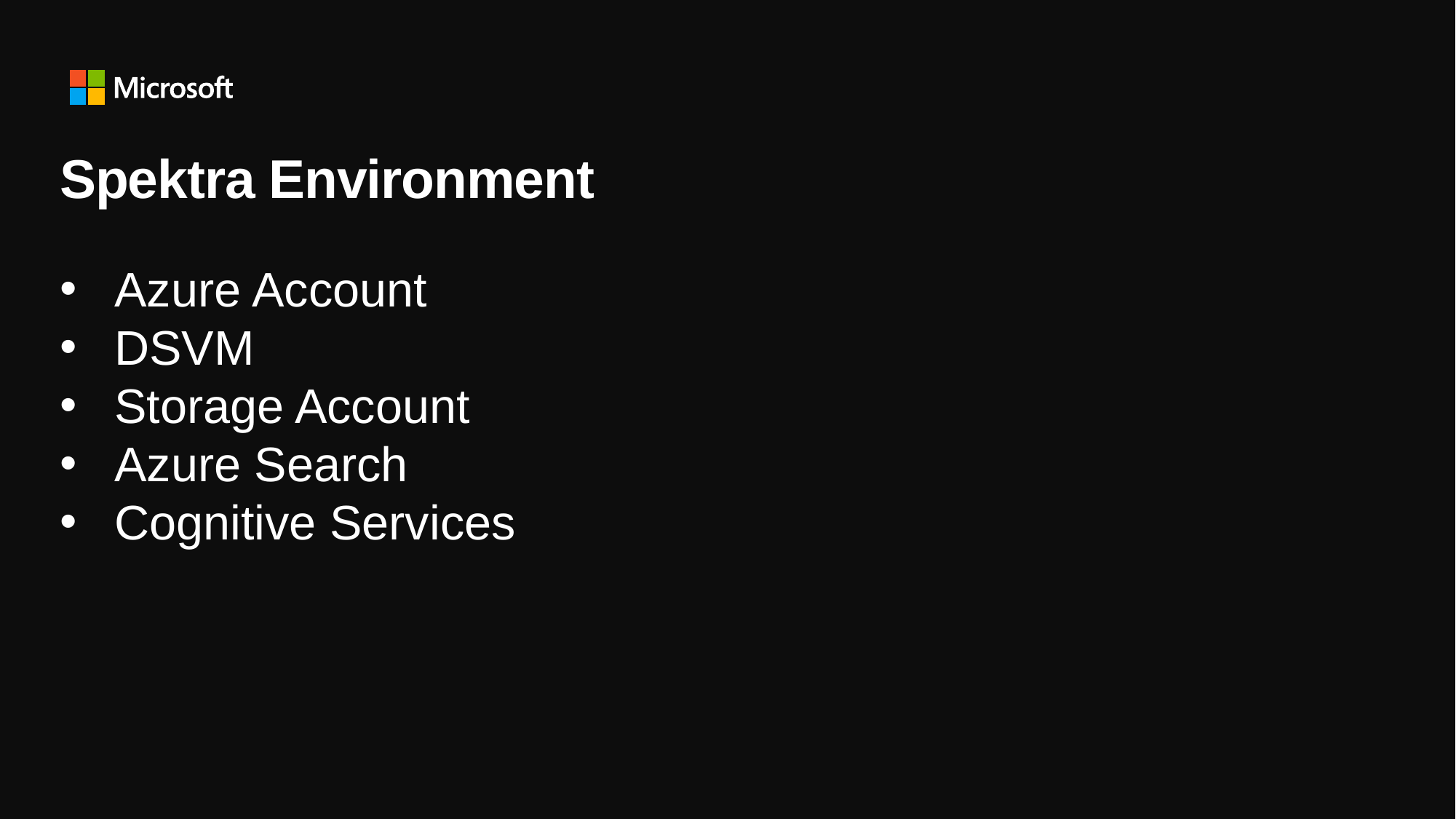

# Spektra Environment
Azure Account
DSVM
Storage Account
Azure Search
Cognitive Services